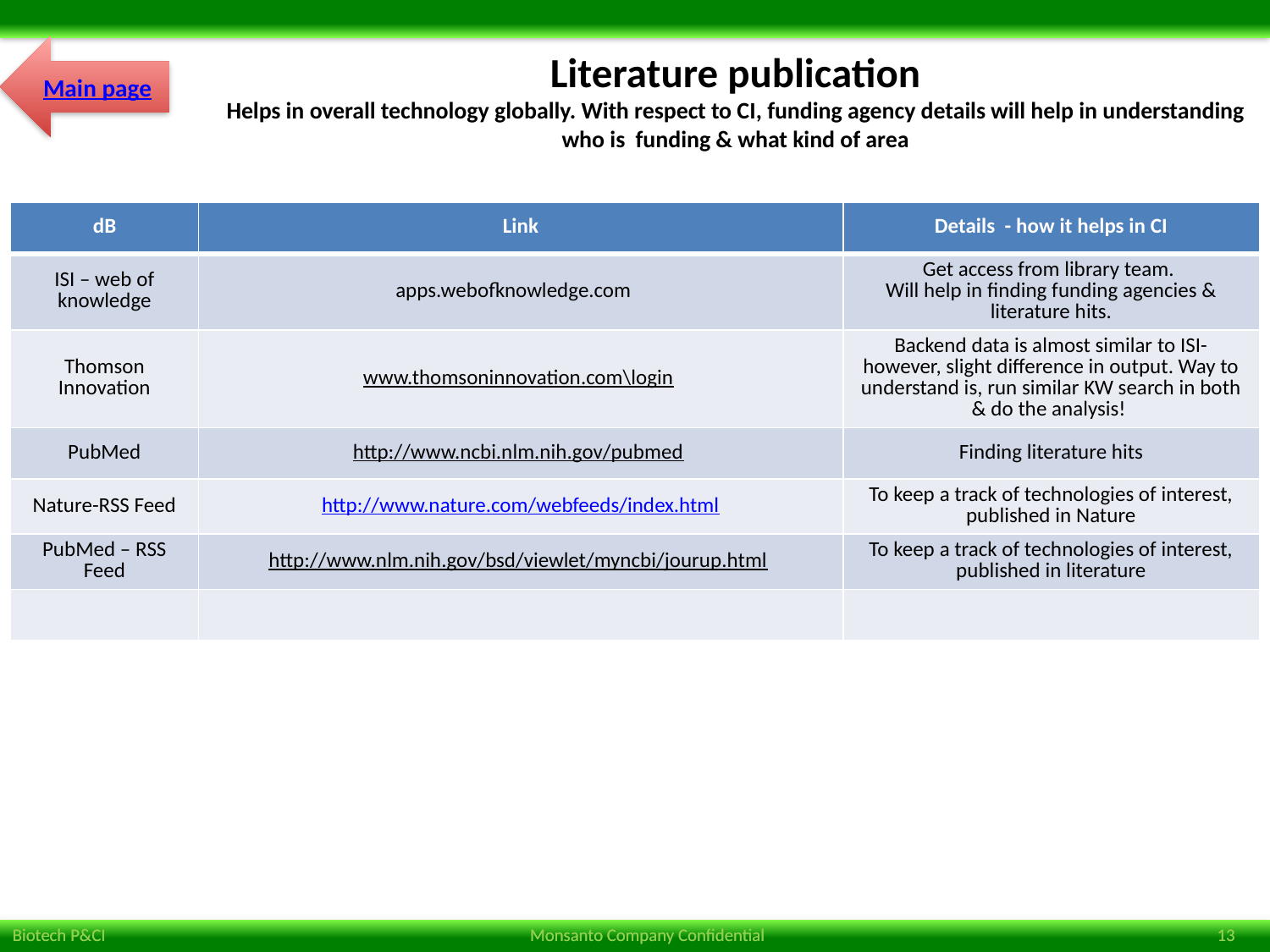

Main page
# Literature publication Helps in overall technology globally. With respect to CI, funding agency details will help in understanding who is  funding & what kind of area
| dB | Link | Details - how it helps in CI |
| --- | --- | --- |
| ISI – web of knowledge | apps.webofknowledge.com | Get access from library team. Will help in finding funding agencies & literature hits. |
| Thomson Innovation | www.thomsoninnovation.com\login | Backend data is almost similar to ISI- however, slight difference in output. Way to understand is, run similar KW search in both & do the analysis! |
| PubMed | http://www.ncbi.nlm.nih.gov/pubmed | Finding literature hits |
| Nature-RSS Feed | http://www.nature.com/webfeeds/index.html | To keep a track of technologies of interest, published in Nature |
| PubMed – RSS Feed | http://www.nlm.nih.gov/bsd/viewlet/myncbi/jourup.html | To keep a track of technologies of interest, published in literature |
|  |  |  |